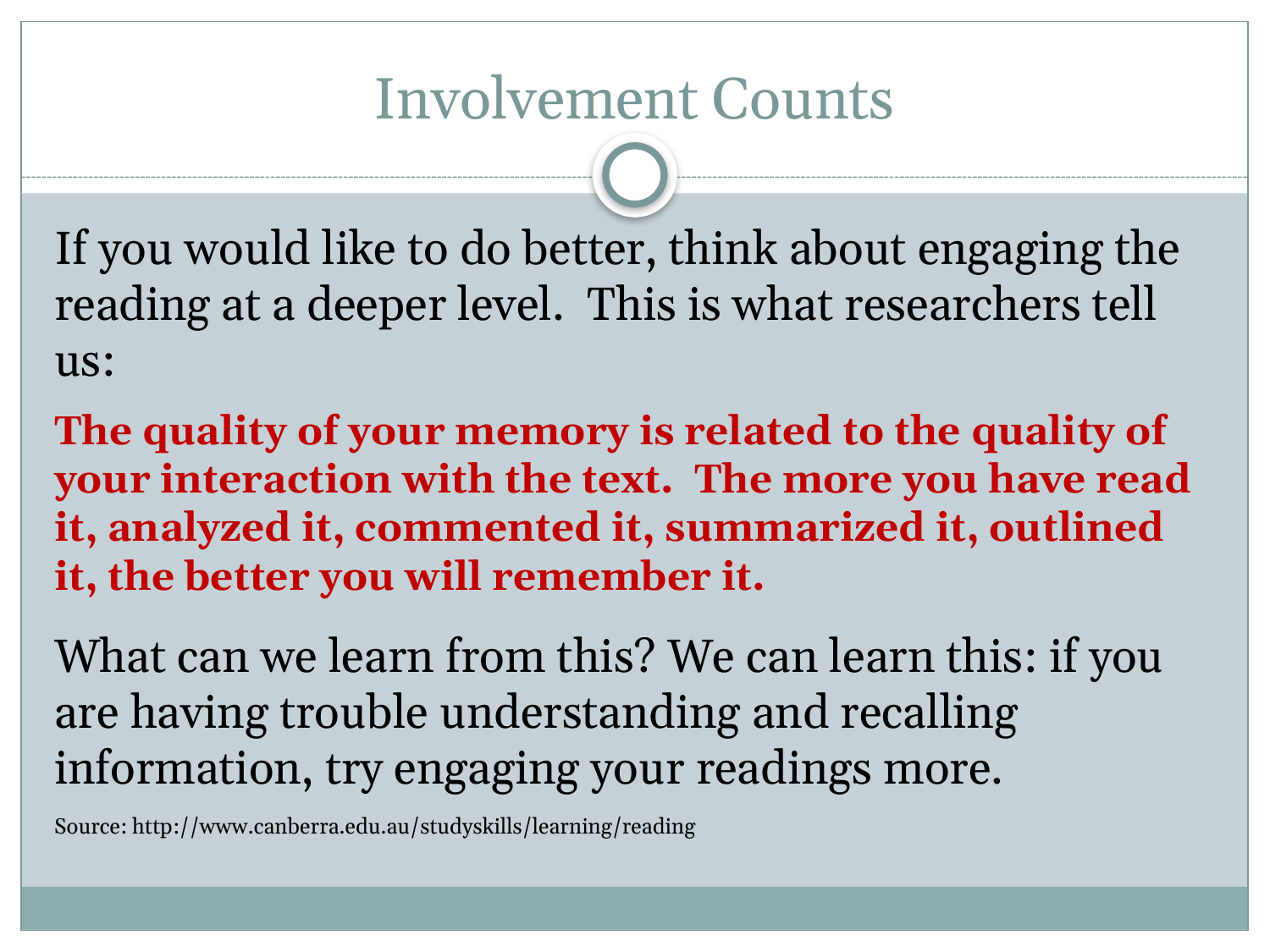

# Involvement Counts
If you would like to do better, think about engaging the reading at a deeper level.  This is what researchers tell us:
The quality of your memory is related to the quality of your interaction with the text.  The more you have read it, analyzed it, commented it, summarized it, outlined it, the better you will remember it.
What can we learn from this? We can learn this: if you are having trouble understanding and recalling information, try engaging your readings more.
Source: http://www.canberra.edu.au/studyskills/learning/reading